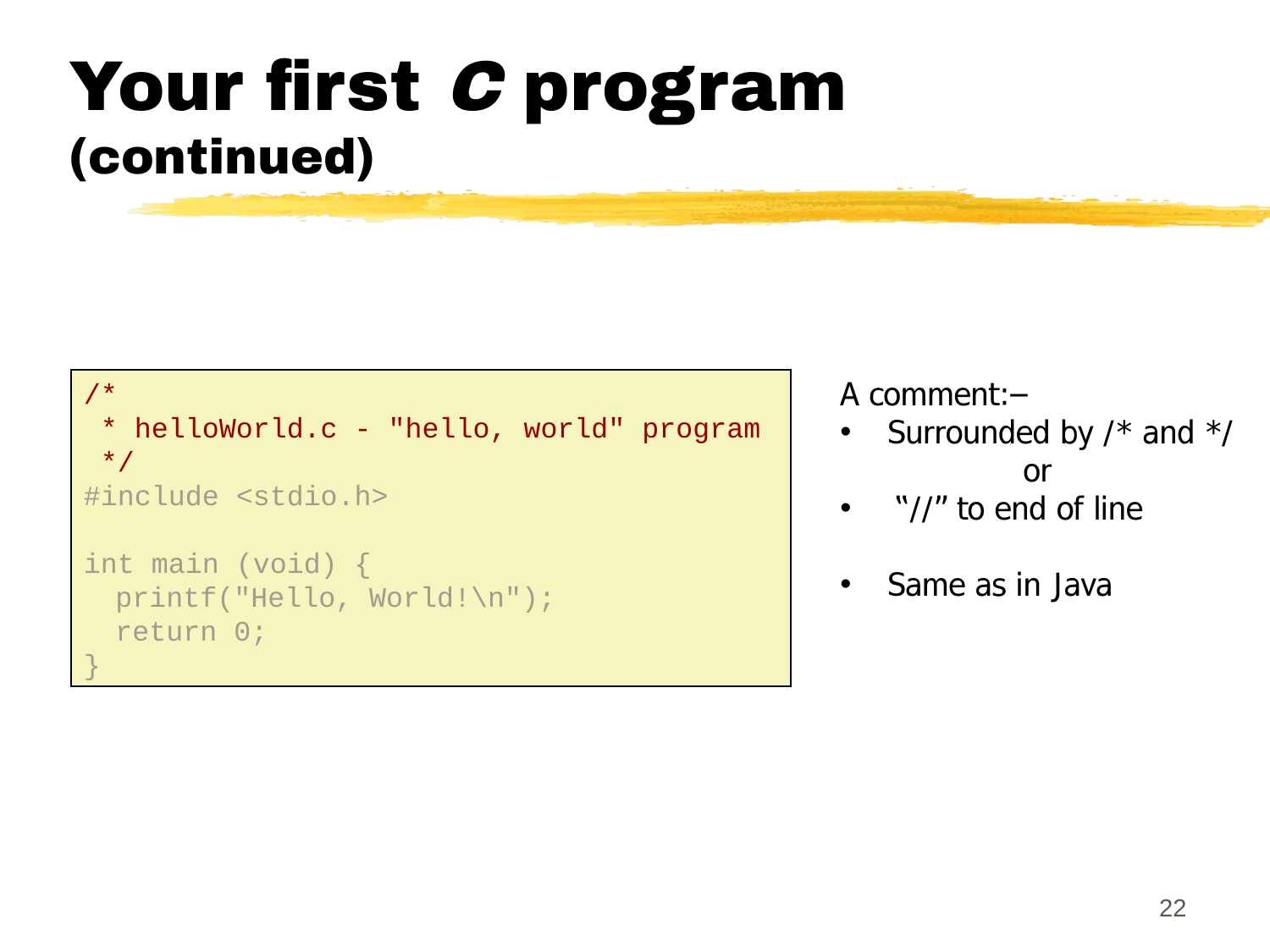

# Your first C program (continued)
/*
 * helloWorld.c - "hello, world" program
 */
#include <stdio.h>

int main (void) {
	printf(″Hello, World!\n″);
	return 0;
}
A comment:–
Surrounded by /* and */
or
 “//” to end of line

Same as in Java
22